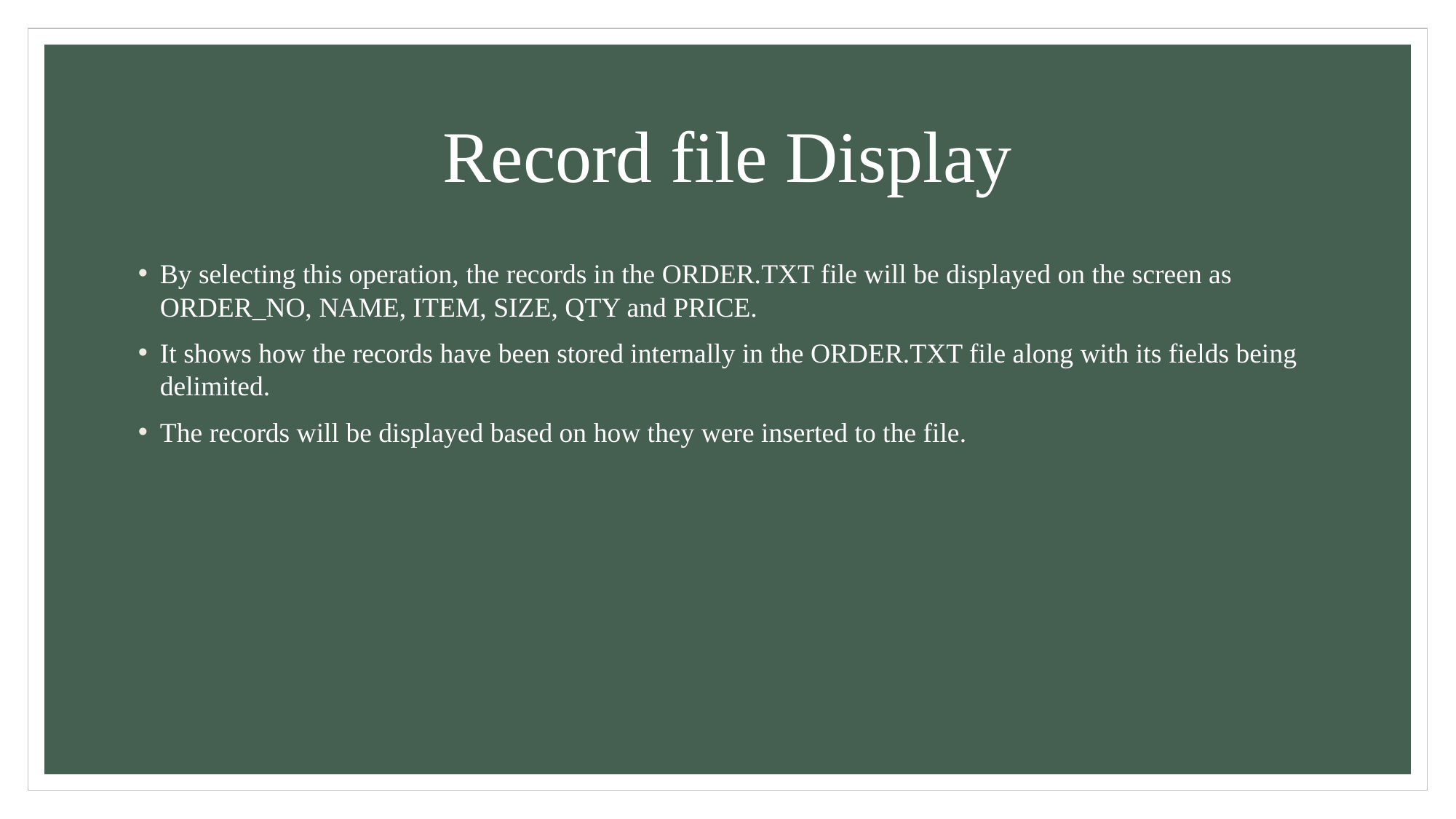

# Record file Display
By selecting this operation, the records in the ORDER.TXT file will be displayed on the screen as ORDER_NO, NAME, ITEM, SIZE, QTY and PRICE.
It shows how the records have been stored internally in the ORDER.TXT file along with its fields being delimited.
The records will be displayed based on how they were inserted to the file.